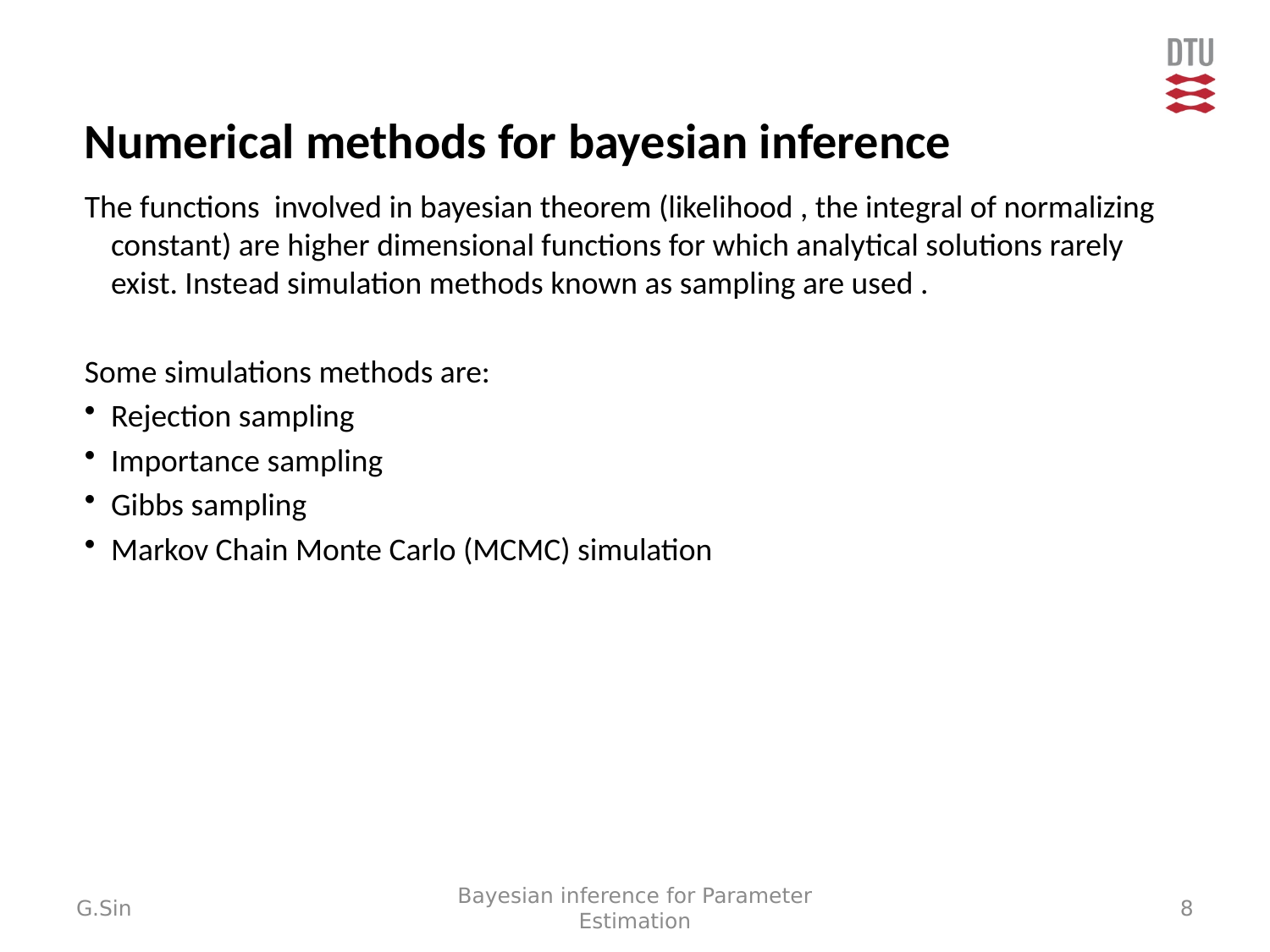

# Numerical methods for bayesian inference
The functions  involved in bayesian theorem (likelihood , the integral of normalizing constant) are higher dimensional functions for which analytical solutions rarely exist. Instead simulation methods known as sampling are used .

Some simulations methods are:
Rejection sampling
Importance sampling
Gibbs sampling
Markov Chain Monte Carlo (MCMC) simulation

G.Sin
Bayesian inference for Parameter Estimation
8